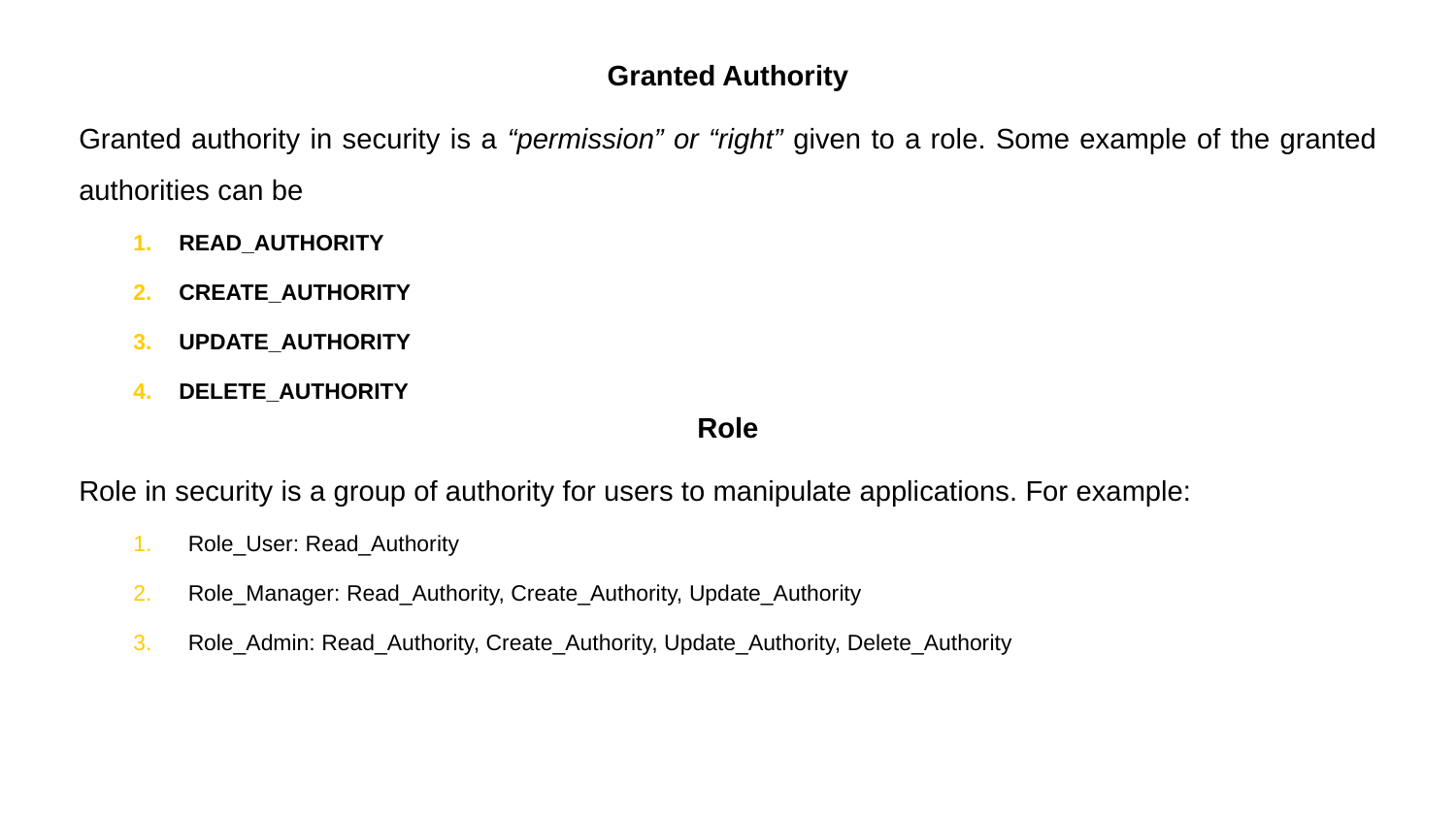

Granted Authority
Granted authority in security is a “permission” or “right” given to a role. Some example of the granted authorities can be
READ_AUTHORITY
CREATE_AUTHORITY
UPDATE_AUTHORITY
DELETE_AUTHORITY

Role
Role in security is a group of authority for users to manipulate applications. For example:
Role_User: Read_Authority
Role_Manager: Read_Authority, Create_Authority, Update_Authority
Role_Admin: Read_Authority, Create_Authority, Update_Authority, Delete_Authority